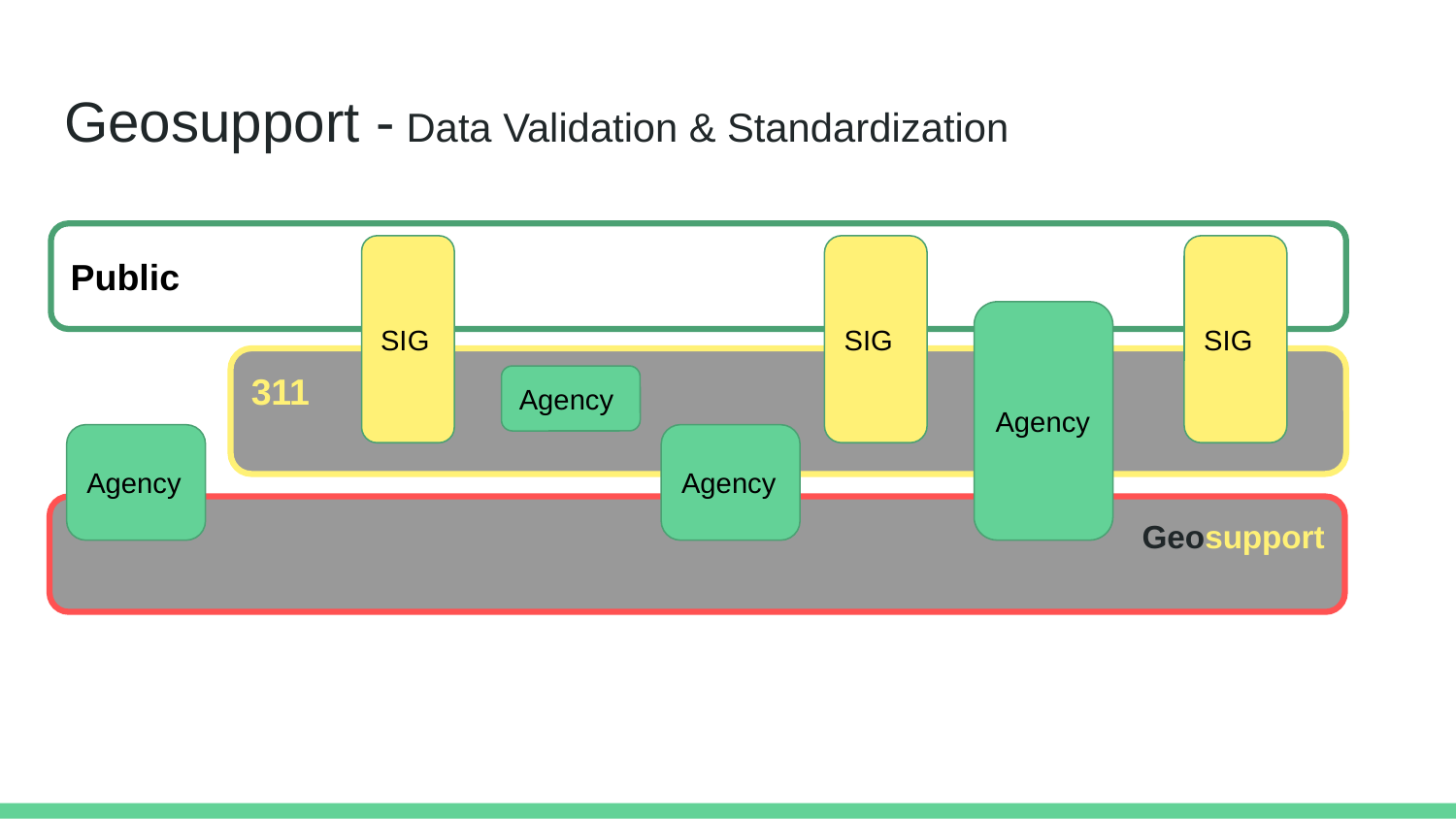

# Geosupport - Data Validation & Standardization

Public
SIG
SIG
SIG
Agency
311
Agency
Agency
Agency
Geosupport